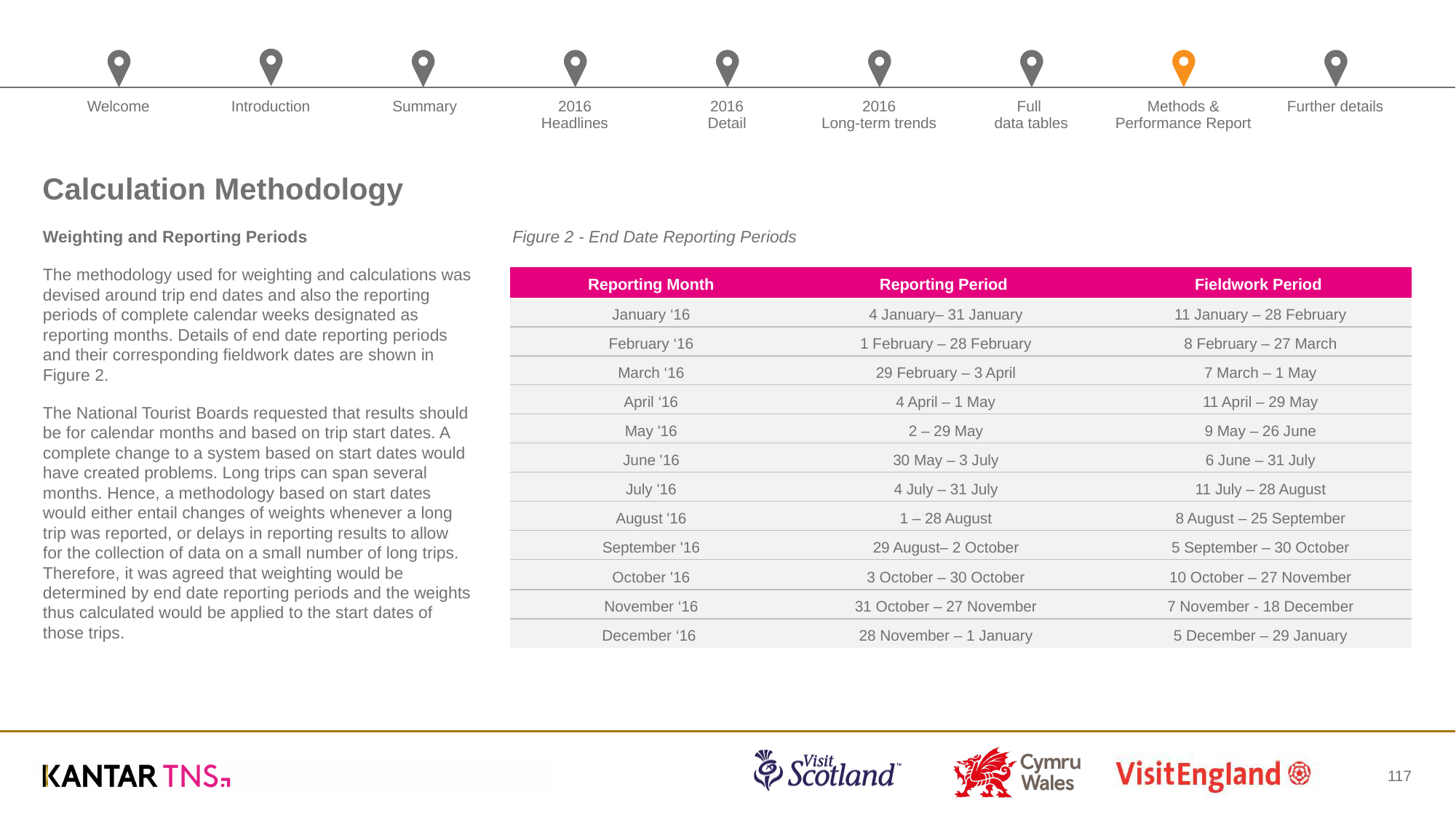

# Calculation Methodology
Weighting and Reporting Periods
The methodology used for weighting and calculations was devised around trip end dates and also the reporting periods of complete calendar weeks designated as reporting months. Details of end date reporting periods and their corresponding fieldwork dates are shown in Figure 2.
The National Tourist Boards requested that results should be for calendar months and based on trip start dates. A complete change to a system based on start dates would have created problems. Long trips can span several months. Hence, a methodology based on start dates would either entail changes of weights whenever a long trip was reported, or delays in reporting results to allow for the collection of data on a small number of long trips. Therefore, it was agreed that weighting would be determined by end date reporting periods and the weights thus calculated would be applied to the start dates of those trips.

Figure 2 - End Date Reporting Periods

| Reporting Month | Reporting Period | Fieldwork Period |
| --- | --- | --- |
| January ‘16 | 4 January– 31 January | 11 January – 28 February |
| February ‘16 | 1 February – 28 February | 8 February – 27 March |
| March ‘16 | 29 February – 3 April | 7 March – 1 May |
| April ‘16 | 4 April – 1 May | 11 April – 29 May |
| May '16 | 2 – 29 May | 9 May – 26 June |
| June '16 | 30 May – 3 July | 6 June – 31 July |
| July '16 | 4 July – 31 July | 11 July – 28 August |
| August '16 | 1 – 28 August | 8 August – 25 September |
| September '16 | 29 August– 2 October | 5 September – 30 October |
| October '16 | 3 October – 30 October | 10 October – 27 November |
| November ‘16 | 31 October – 27 November | 7 November - 18 December |
| December ‘16 | 28 November – 1 January | 5 December – 29 January |
117